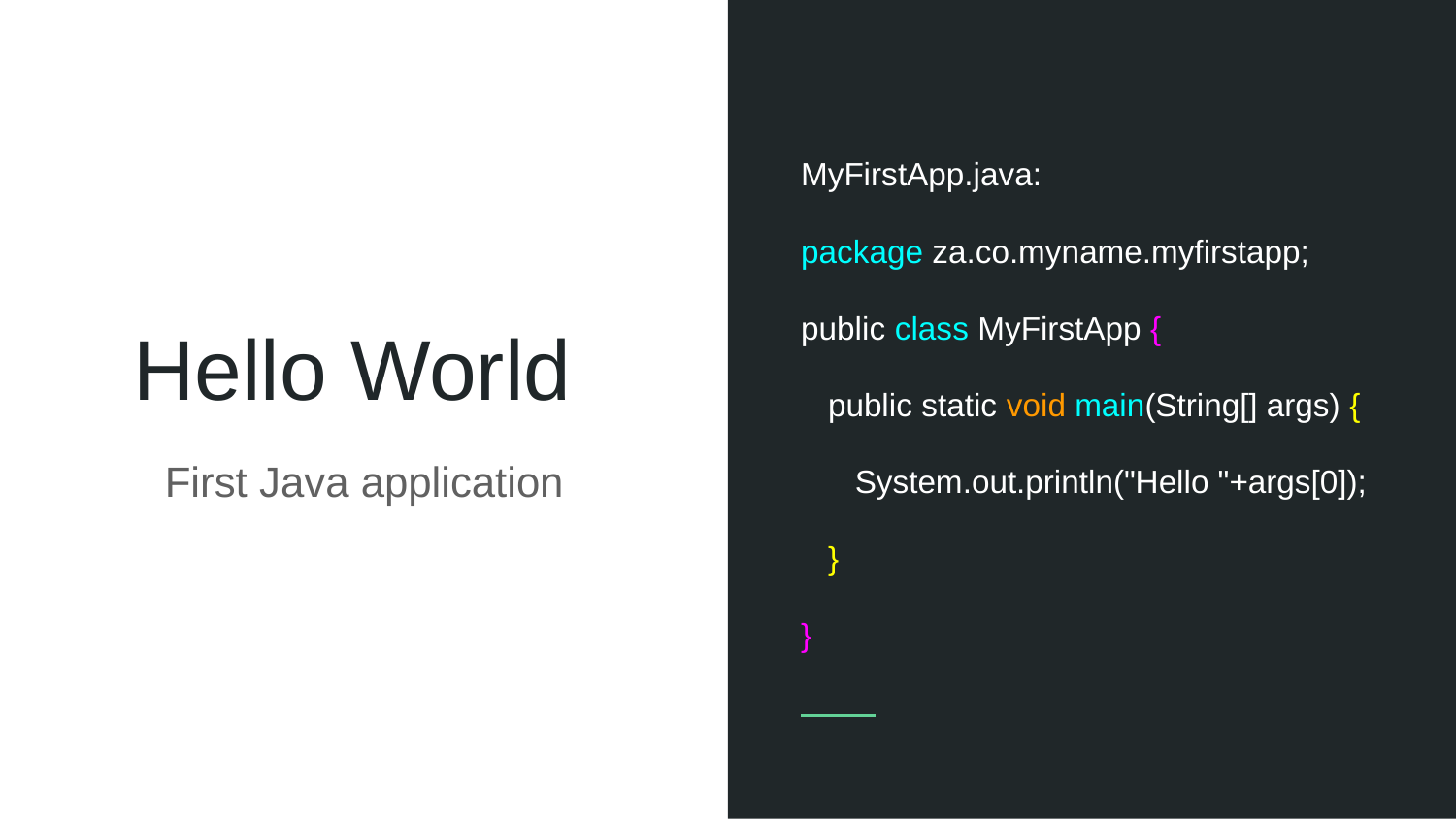

MyFirstApp.java:
package za.co.myname.myfirstapp;
public class MyFirstApp {
   public static void main(String[] args) {
      System.out.println("Hello "+args[0]);
   }
}

# Hello World
First Java application